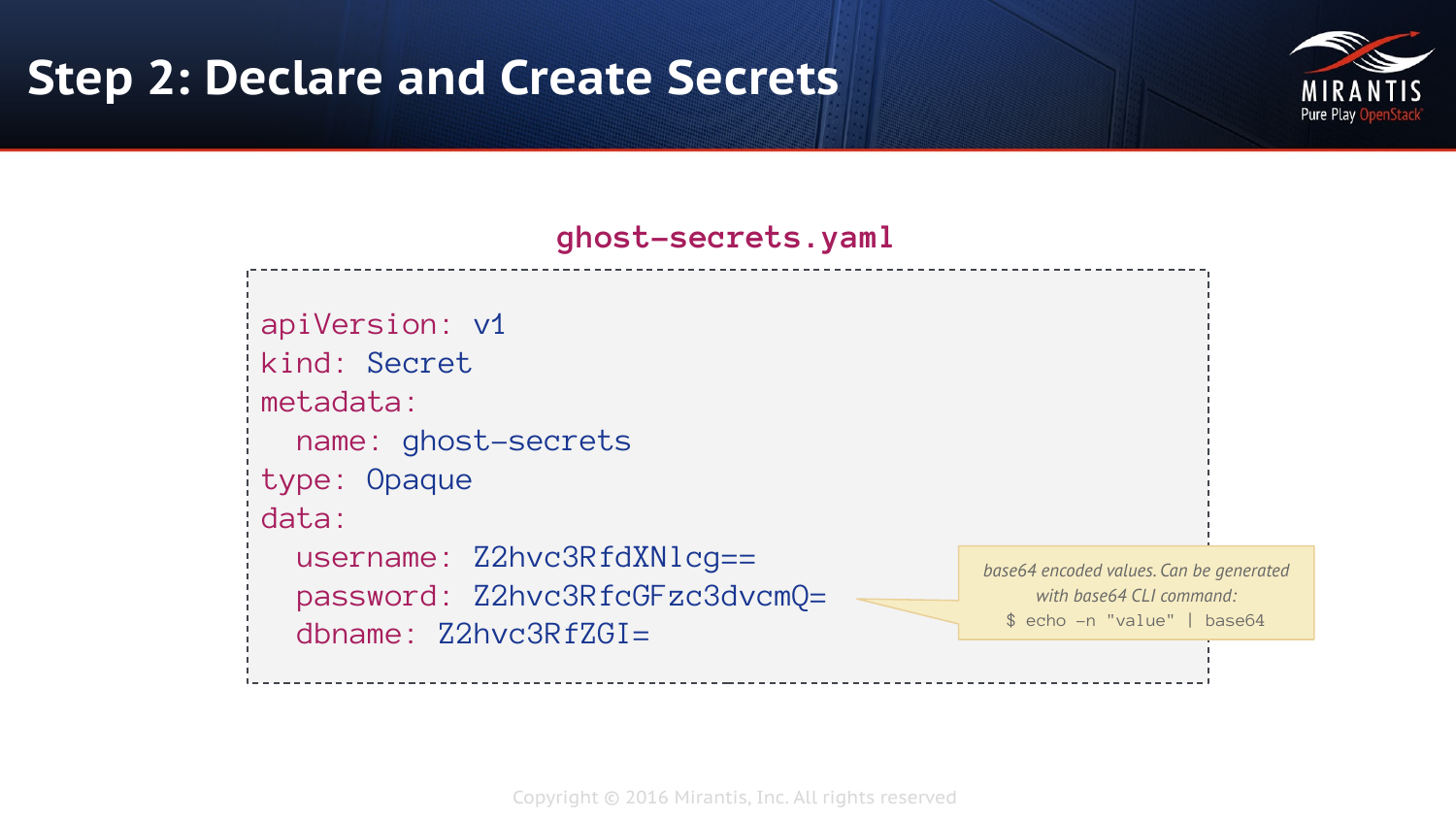

# Step 2: Declare and Create Secrets
ghost-secrets.yaml
apiVersion: v1
kind: Secret
metadata:
  name: ghost-secrets
type: Opaque
data:
  username: Z2hvc3RfdXNlcg==
  password: Z2hvc3RfcGFzc3dvcmQ=
  dbname: Z2hvc3RfZGI=
base64 encoded values. Can be generated with base64 CLI command:
$ echo -n "value" | base64